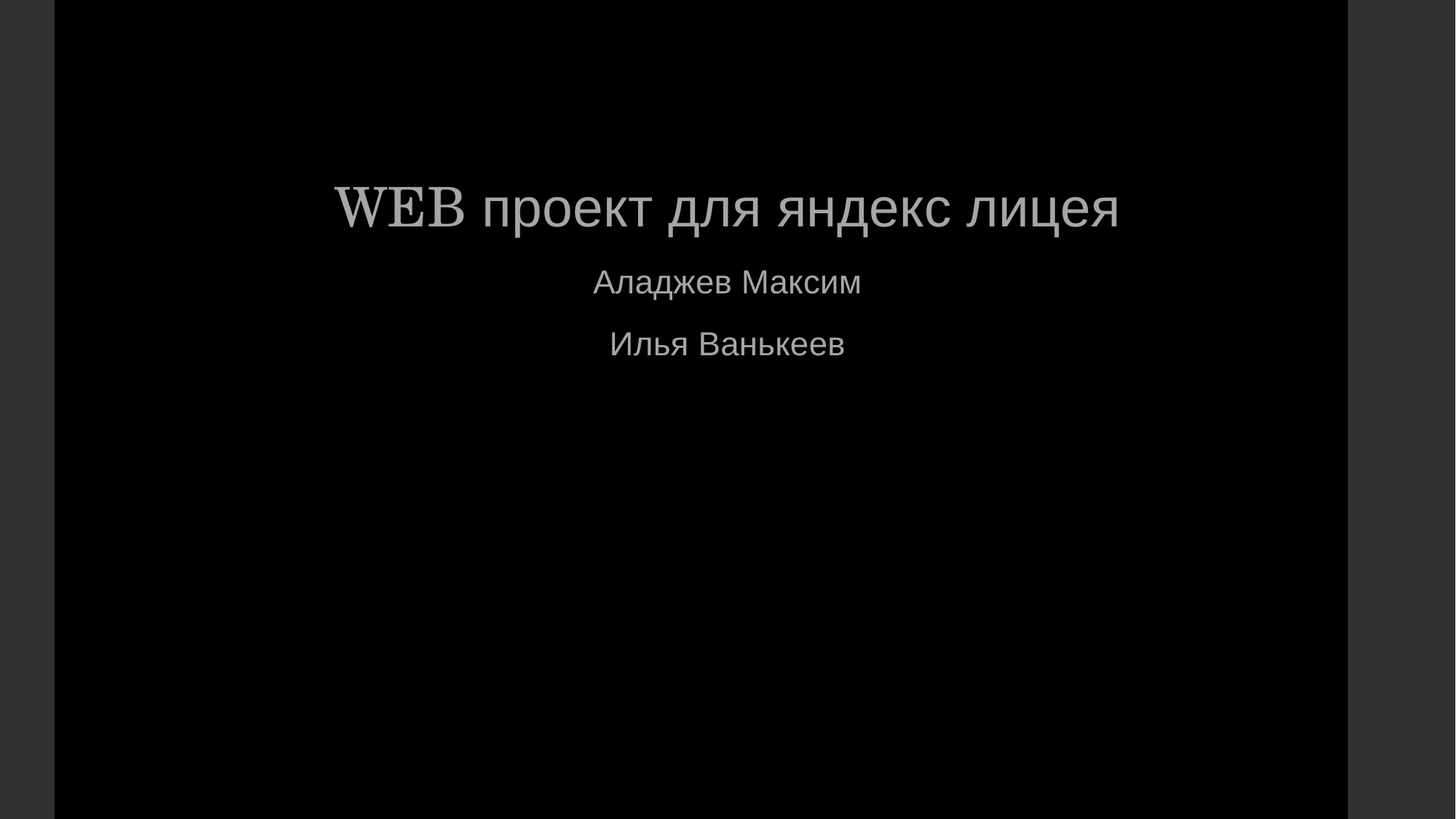

# Панк Рок
WEB проект для яндекс лицея
Аладжев Максим
Илья Ванькеев